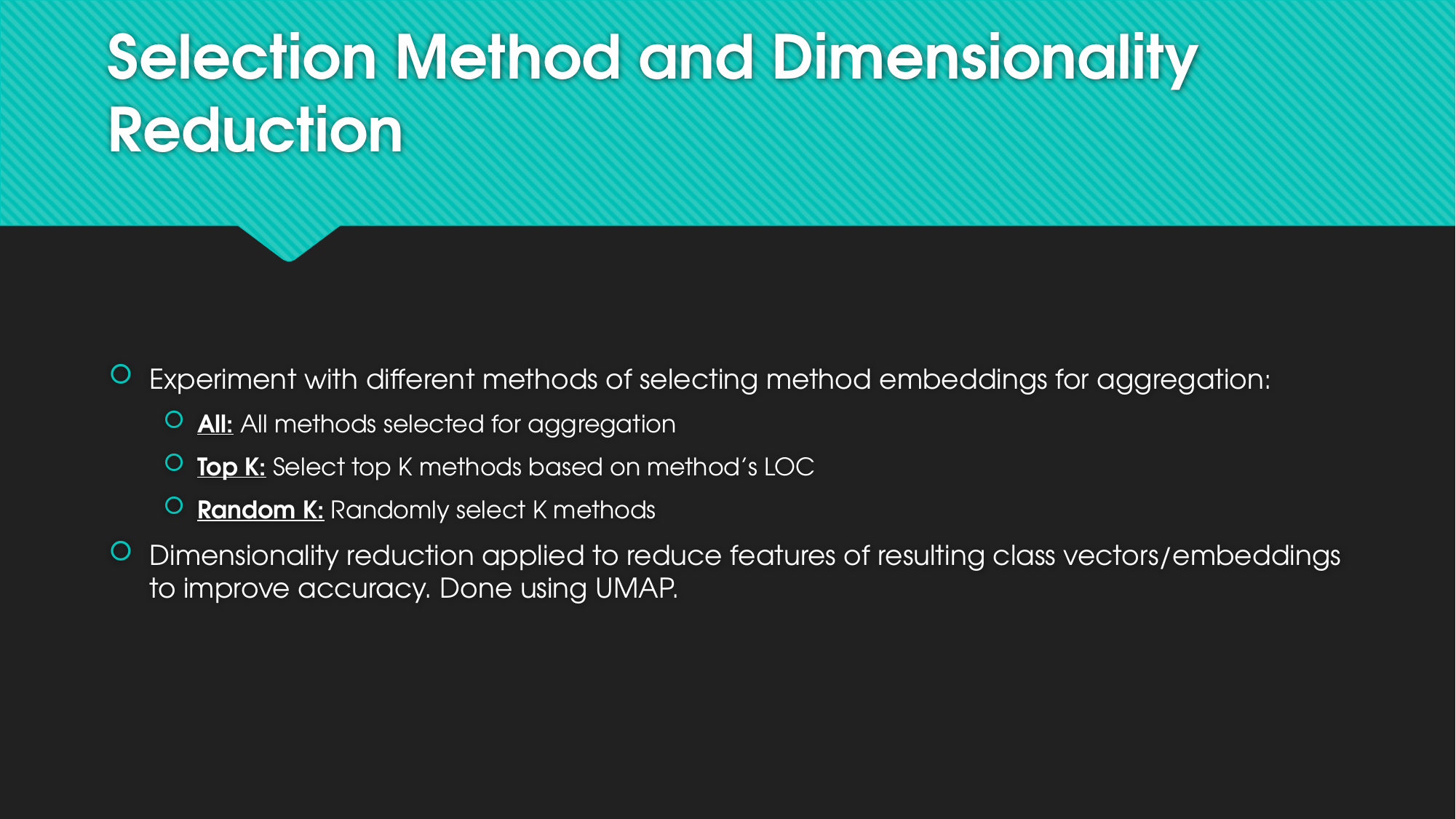

# Selection Method and Dimensionality Reduction
Experiment with different methods of selecting method embeddings for aggregation:
All: All methods selected for aggregation
Top K: Select top K methods based on method’s LOC
Random K: Randomly select K methods
Dimensionality reduction applied to reduce features of resulting class vectors/embeddings to improve accuracy. Done using UMAP.